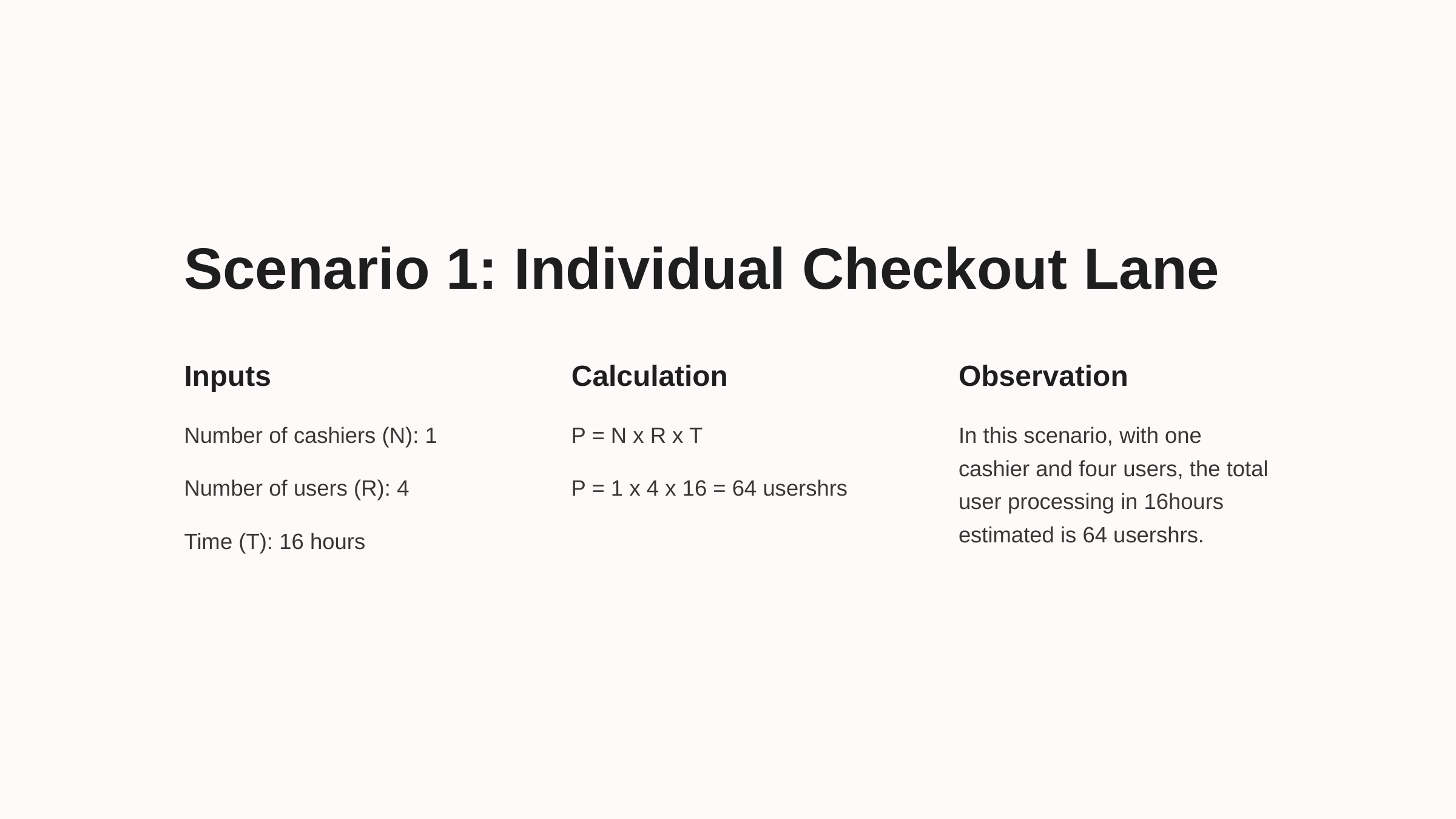

Scenario 1: Individual Checkout Lane
Inputs
Calculation
Observation
Number of cashiers (N): 1
P = N x R x T
In this scenario, with one cashier and four users, the total user processing in 16hours estimated is 64 usershrs.
Number of users (R): 4
P = 1 x 4 x 16 = 64 usershrs
Time (T): 16 hours